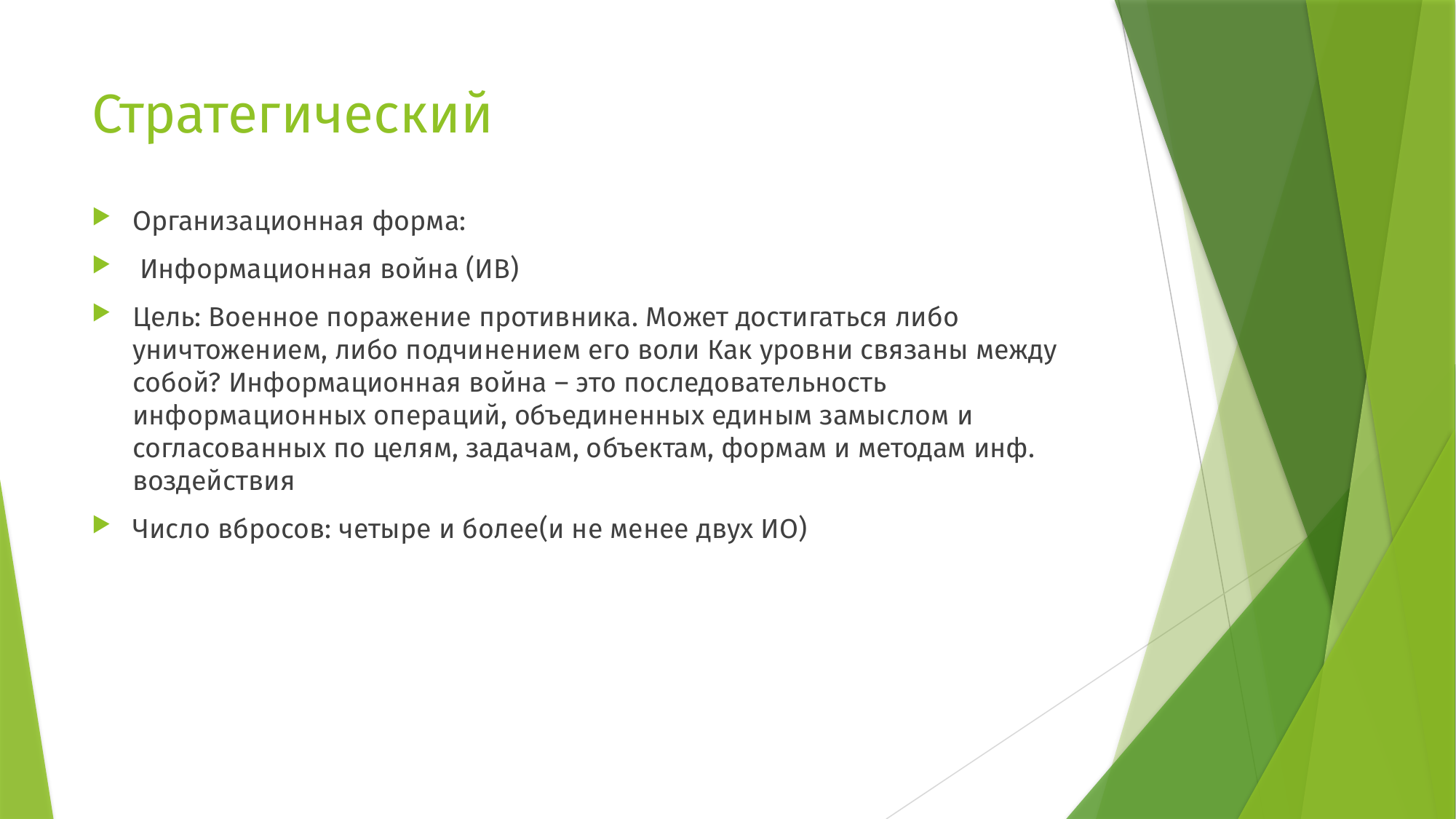

# Стратегический
Организационная форма:
 Информационная война (ИВ)
Цель: Военное поражение противника. Может достигаться либо уничтожением, либо подчинением его воли Как уровни связаны между собой? Информационная война – это последовательность информационных операций, объединенных единым замыслом и согласованных по целям, задачам, объектам, формам и методам инф. воздействия
Число вбросов: четыре и более(и не менее двух ИО)